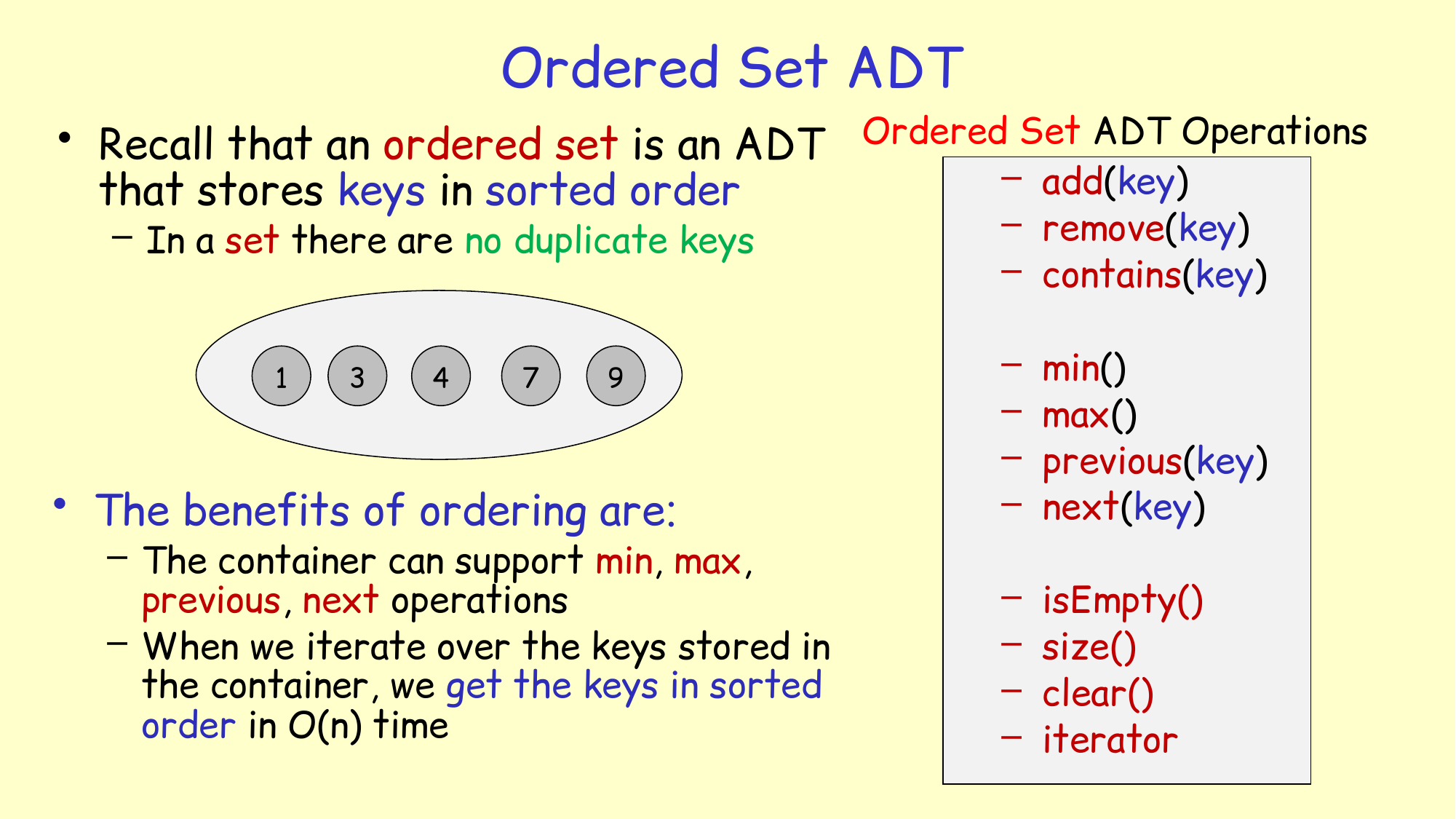

# Ordered Set ADT
Ordered Set ADT Operations
Recall that an ordered set is an ADT that stores keys in sorted order
In a set there are no duplicate keys
add(key)
remove(key)
contains(key)

min()
max()
previous(key)
next(key)

isEmpty()
size()
clear()
iterator

1
4
7
9
3
The benefits of ordering are:
The container can support min, max, previous, next operations
When we iterate over the keys stored in the container, we get the keys in sorted order in O(n) time